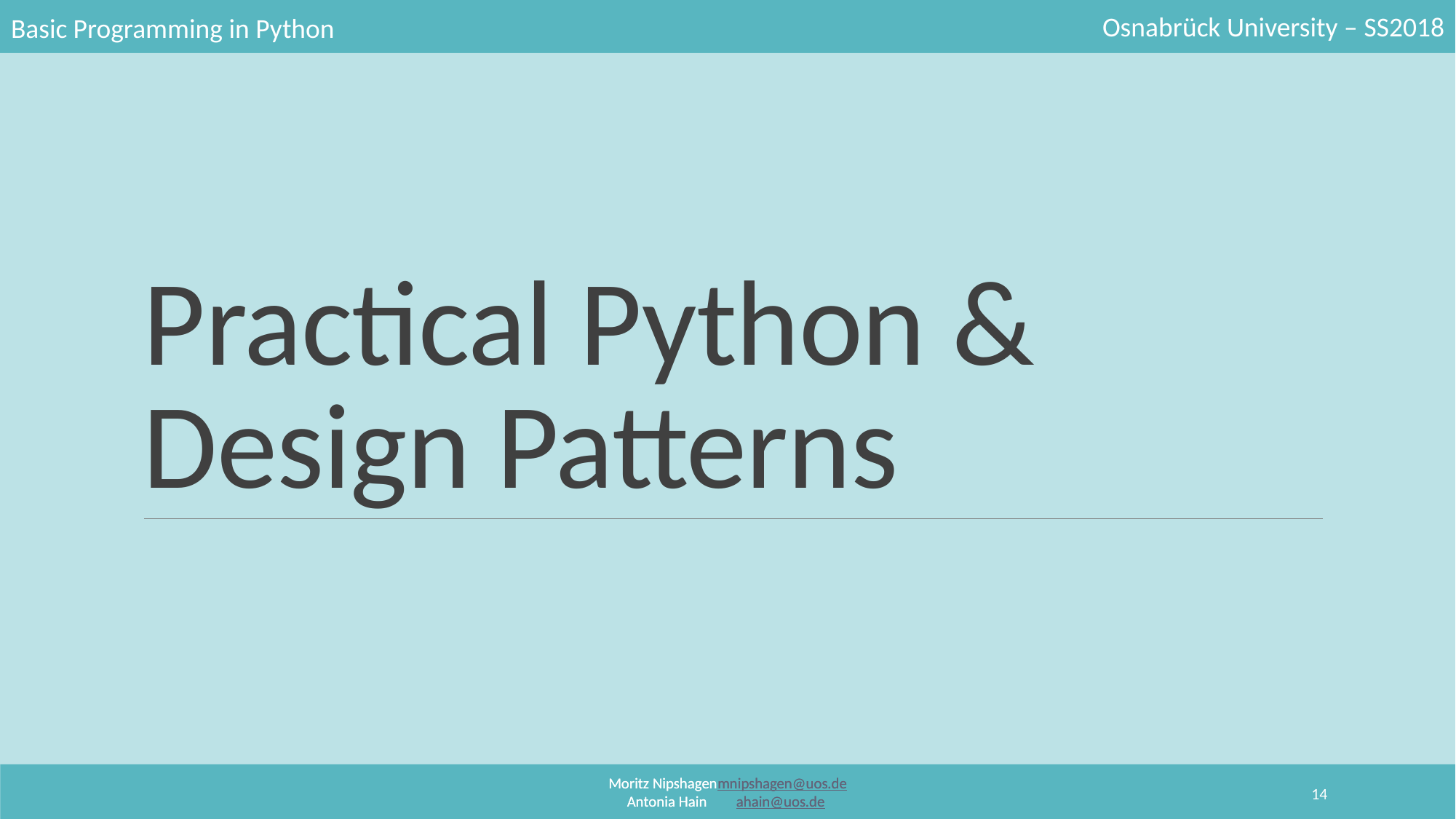

# Practical Python & Design Patterns
14